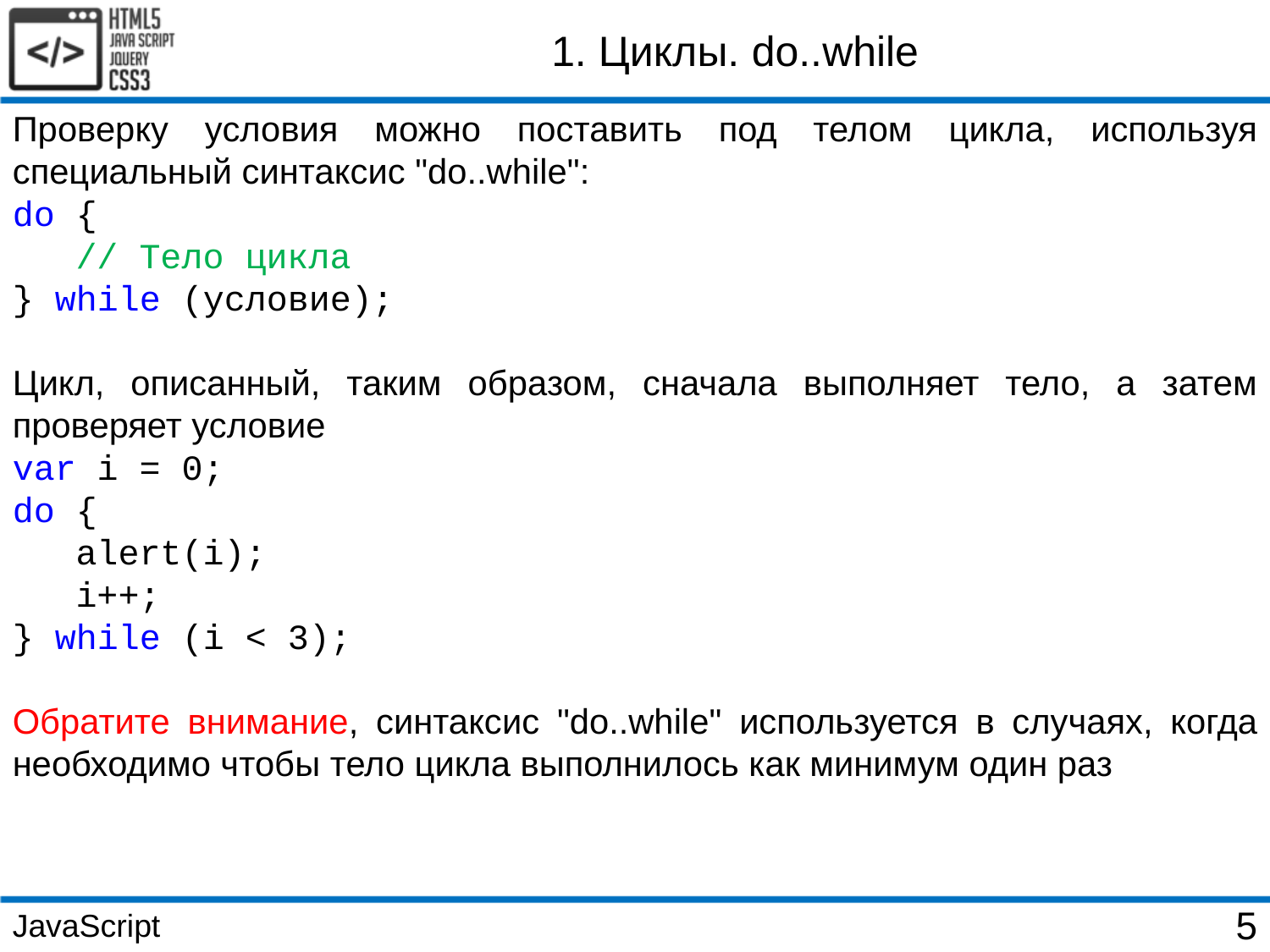

1. Циклы. do..while
Проверку условия можно поставить под телом цикла, используя специальный синтаксис "do..while":
do {
   // Тело цикла
} while (условие);

Цикл, описанный, таким образом, сначала выполняет тело, а затем проверяет условие
var i = 0;
do {
   alert(i);
   i++;
} while (i < 3);

Обратите внимание, синтаксис "do..while" используется в случаях, когда необходимо чтобы тело цикла выполнилось как минимум один раз
JavaScript
5